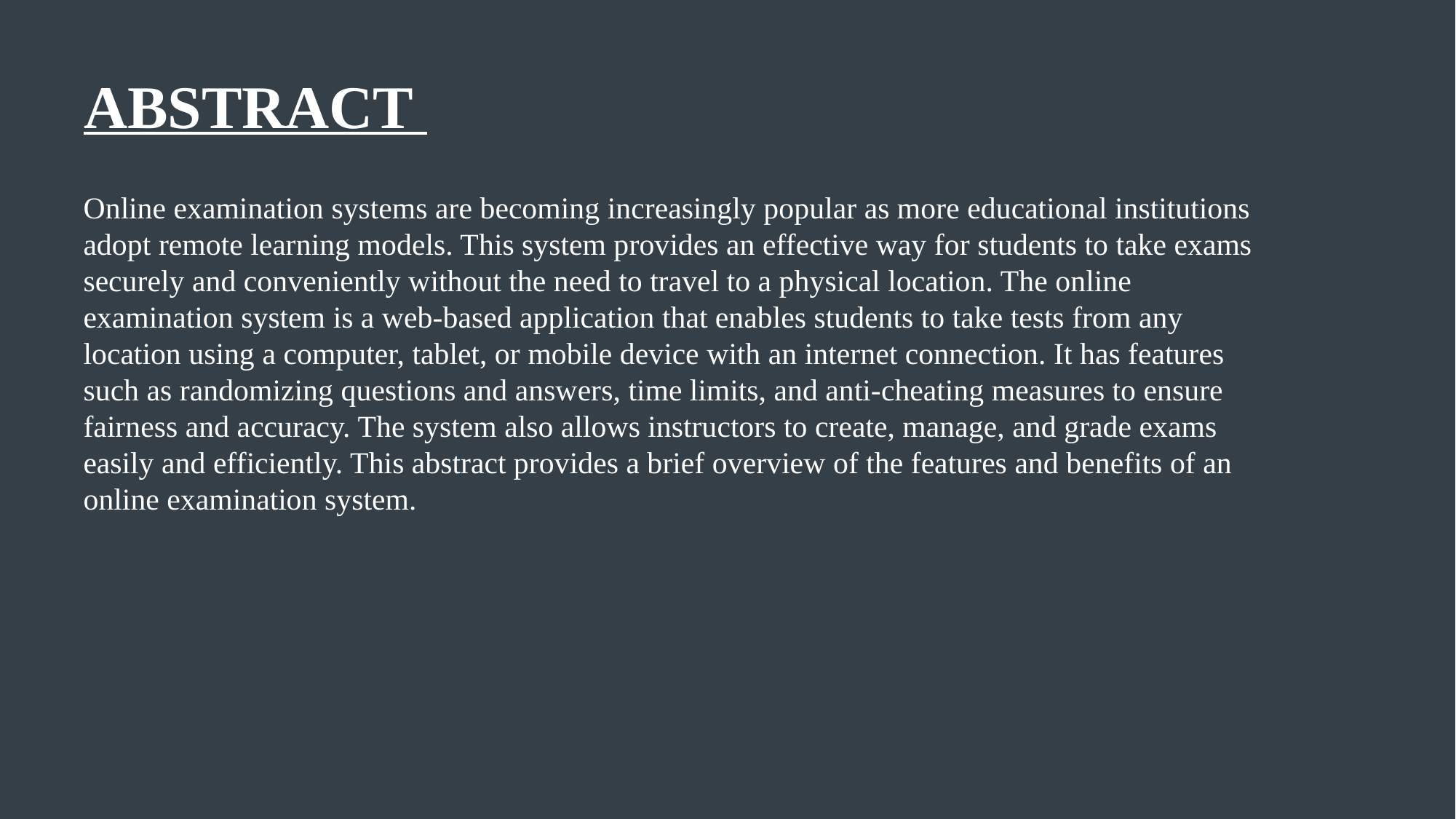

ABSTRACT
Online examination systems are becoming increasingly popular as more educational institutions adopt remote learning models. This system provides an effective way for students to take exams securely and conveniently without the need to travel to a physical location. The online examination system is a web-based application that enables students to take tests from any location using a computer, tablet, or mobile device with an internet connection. It has features such as randomizing questions and answers, time limits, and anti-cheating measures to ensure fairness and accuracy. The system also allows instructors to create, manage, and grade exams easily and efficiently. This abstract provides a brief overview of the features and benefits of an online examination system.